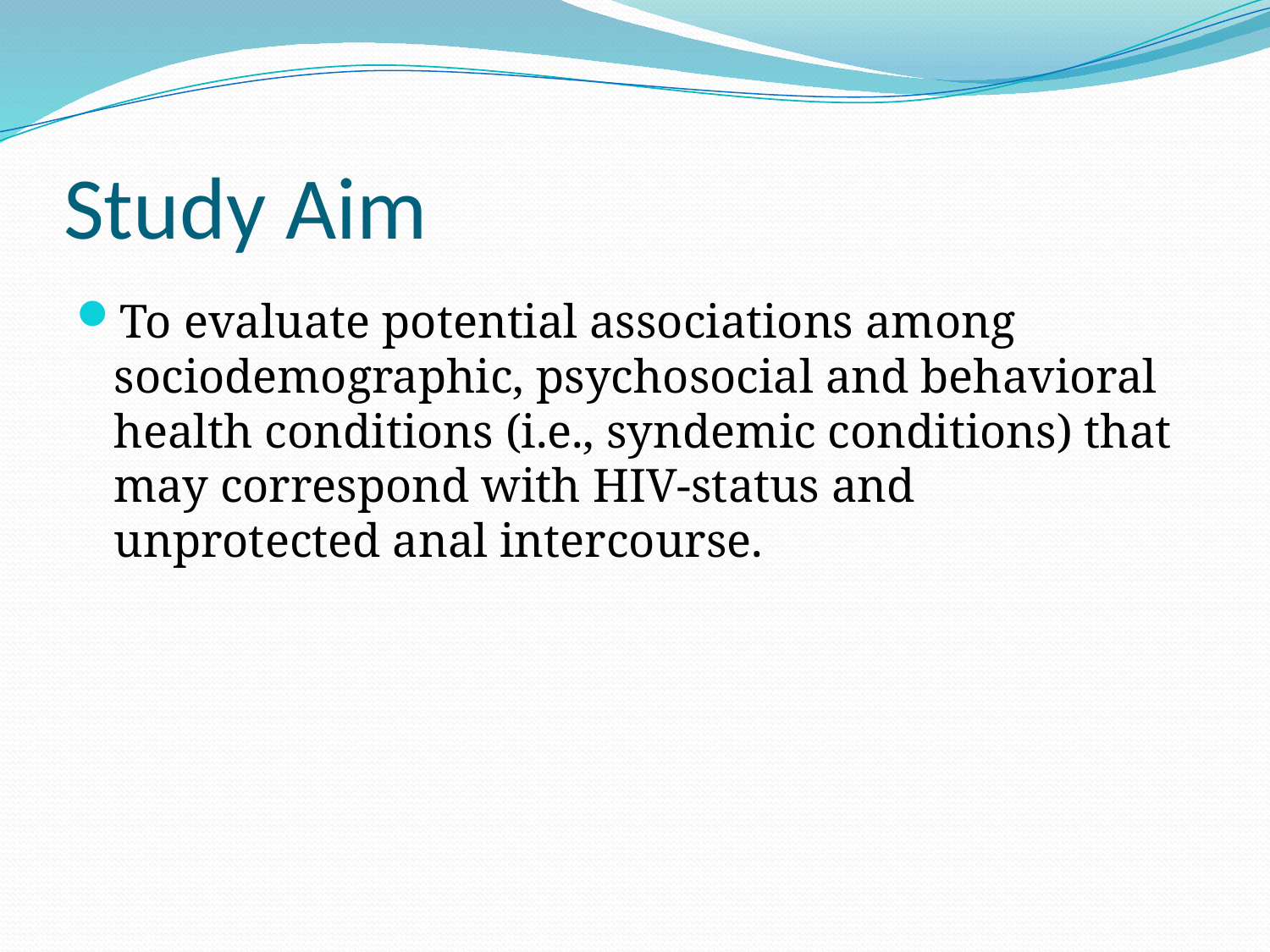

# Study Aim
To evaluate potential associations among sociodemographic, psychosocial and behavioral health conditions (i.e., syndemic conditions) that may correspond with HIV-status and unprotected anal intercourse.